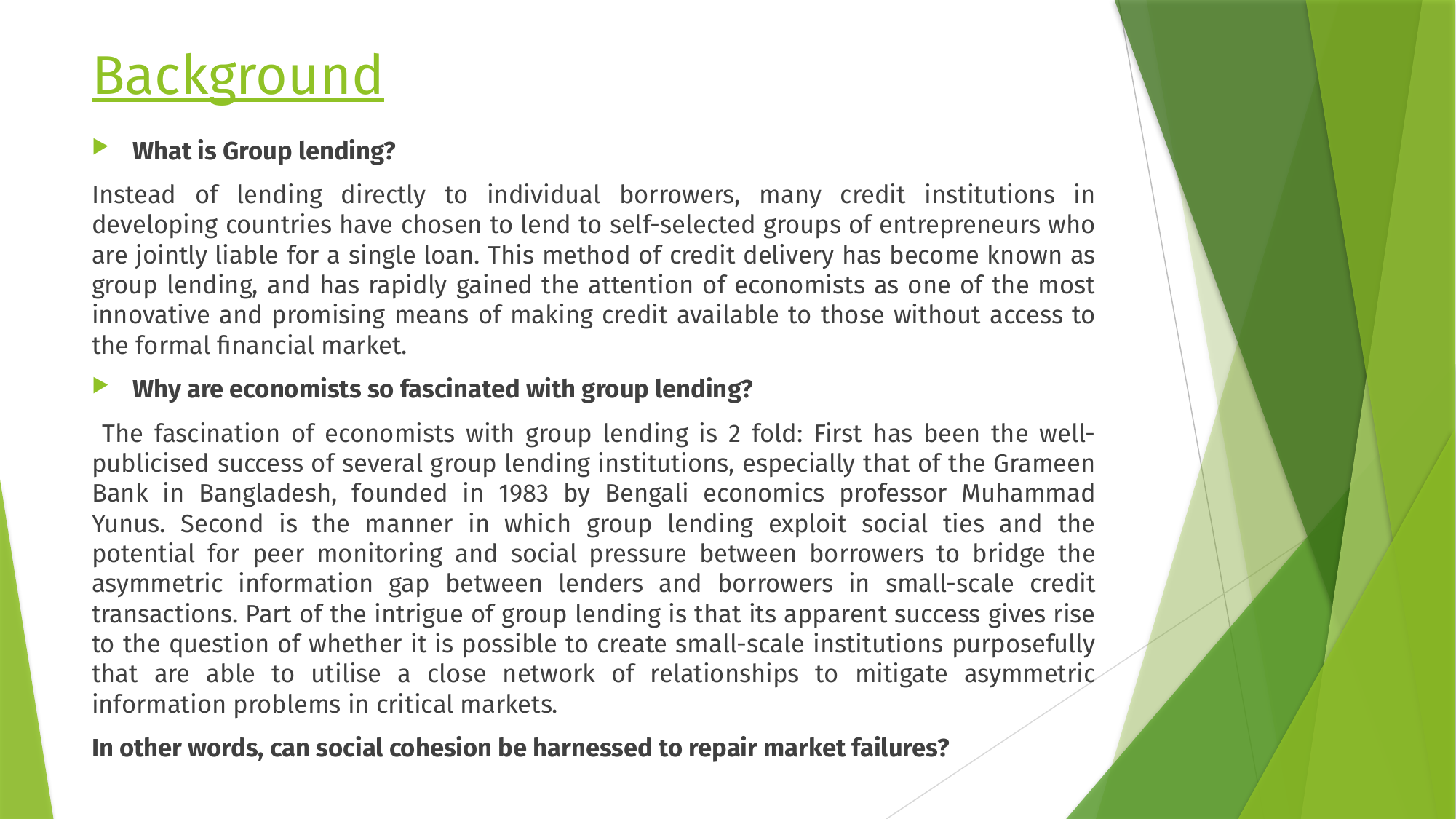

# Background
What is Group lending?
Instead of lending directly to individual borrowers, many credit institutions in developing countries have chosen to lend to self-selected groups of entrepreneurs who are jointly liable for a single loan. This method of credit delivery has become known as group lending, and has rapidly gained the attention of economists as one of the most innovative and promising means of making credit available to those without access to the formal financial market.
Why are economists so fascinated with group lending?
 The fascination of economists with group lending is 2 fold: First has been the well-publicised success of several group lending institutions, especially that of the Grameen Bank in Bangladesh, founded in 1983 by Bengali economics professor Muhammad Yunus. Second is the manner in which group lending exploit social ties and the potential for peer monitoring and social pressure between borrowers to bridge the asymmetric information gap between lenders and borrowers in small-scale credit transactions. Part of the intrigue of group lending is that its apparent success gives rise to the question of whether it is possible to create small-scale institutions purposefully that are able to utilise a close network of relationships to mitigate asymmetric information problems in critical markets.
In other words, can social cohesion be harnessed to repair market failures?